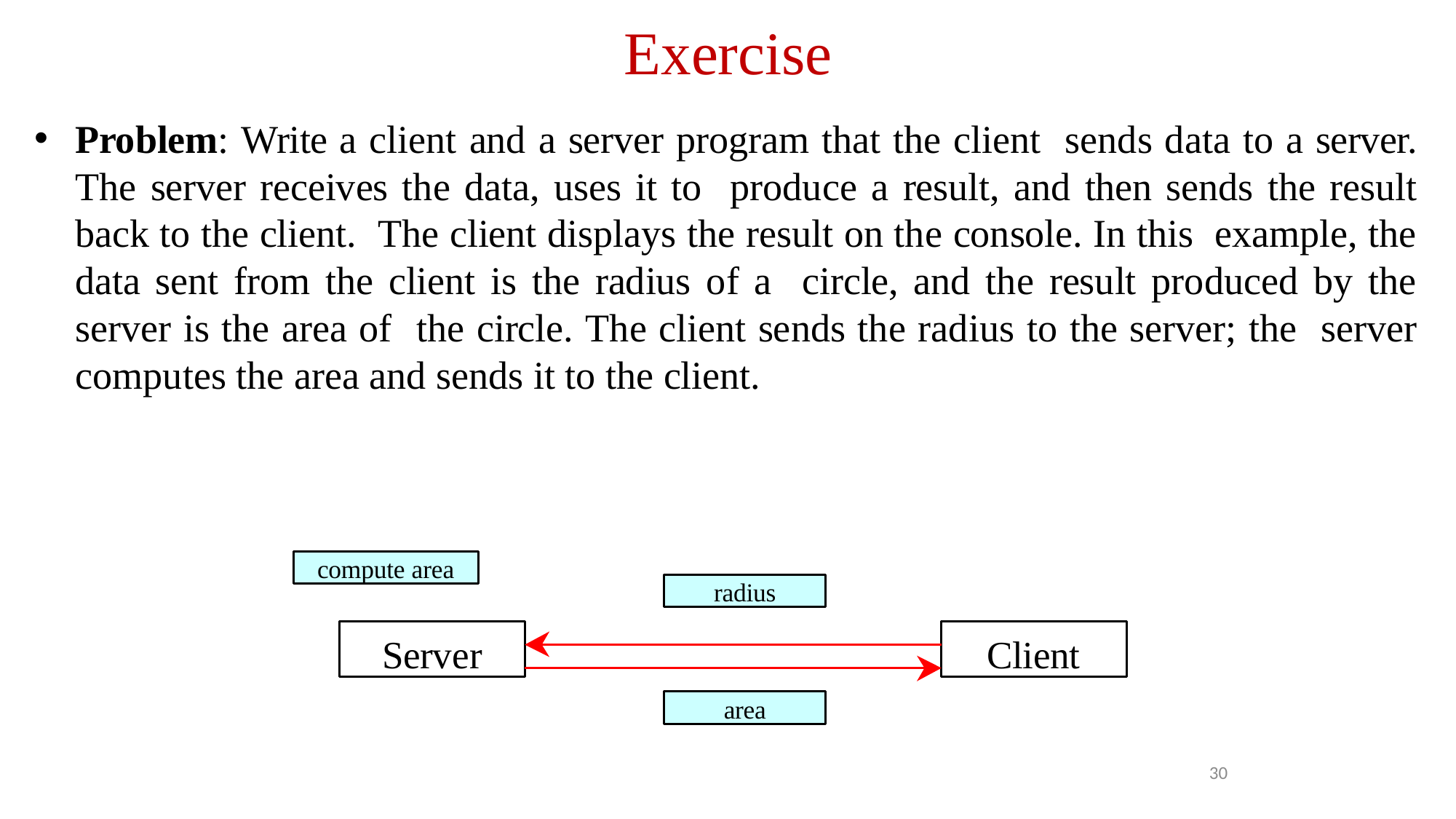

# Exercise
Problem: Write a client and a server program that the client  sends data to a server. The server receives the data, uses it to  produce a result, and then sends the result back to the client.  The client displays the result on the console. In this  example, the data sent from the client is the radius of a  circle, and the result produced by the server is the area of  the circle. The client sends the radius to the server; the  server computes the area and sends it to the client.
compute area
radius
Server
Client

area
30